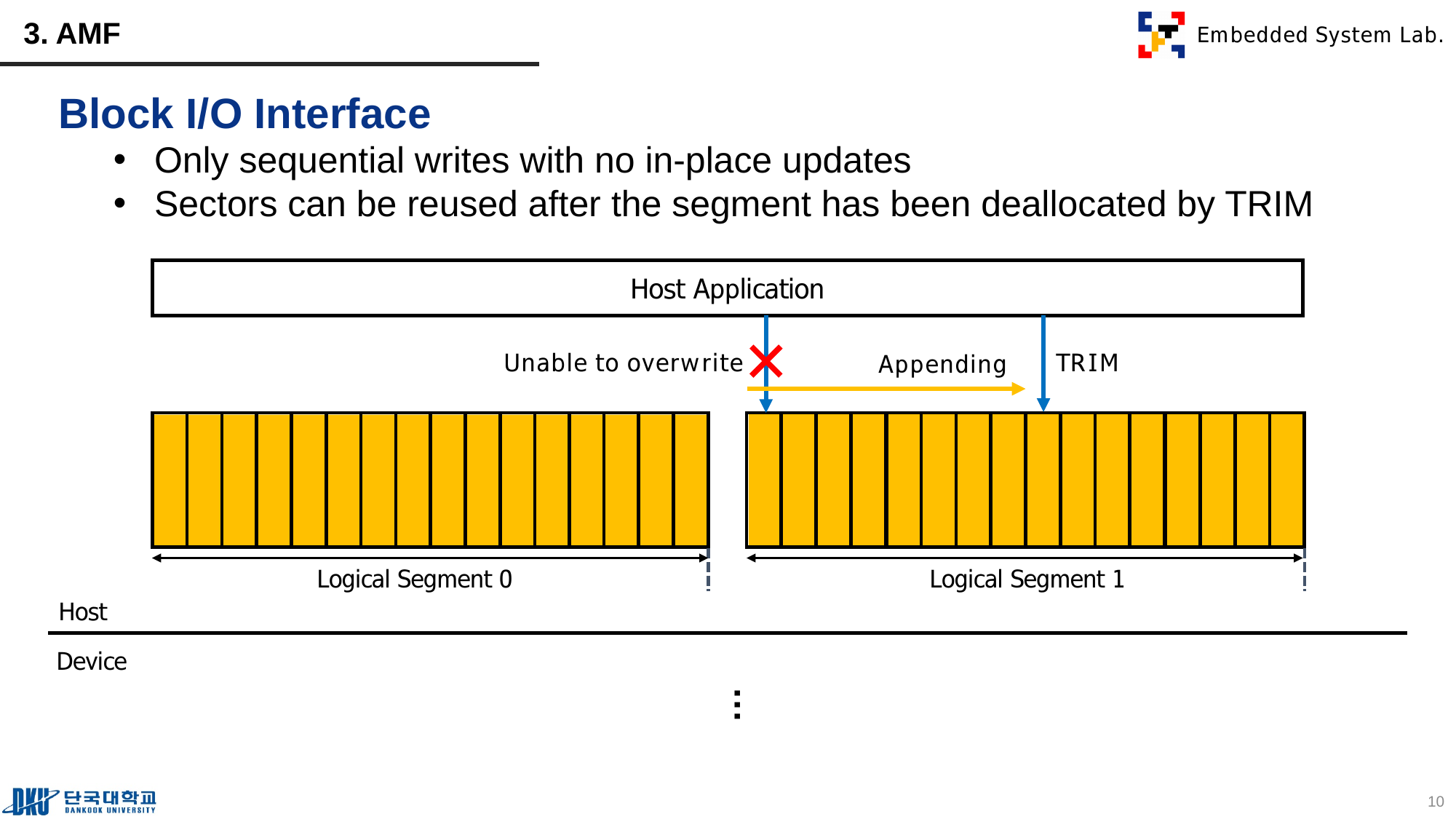

# 3. AMF
Block I/O Interface
Only sequential writes with no in-place updates
Sectors can be reused after the segment has been deallocated by TRIM
Host Application

Unable to overwrite
TRIM
Appending

Logical Segment 0
Logical Segment 1
Host
Device
…
10